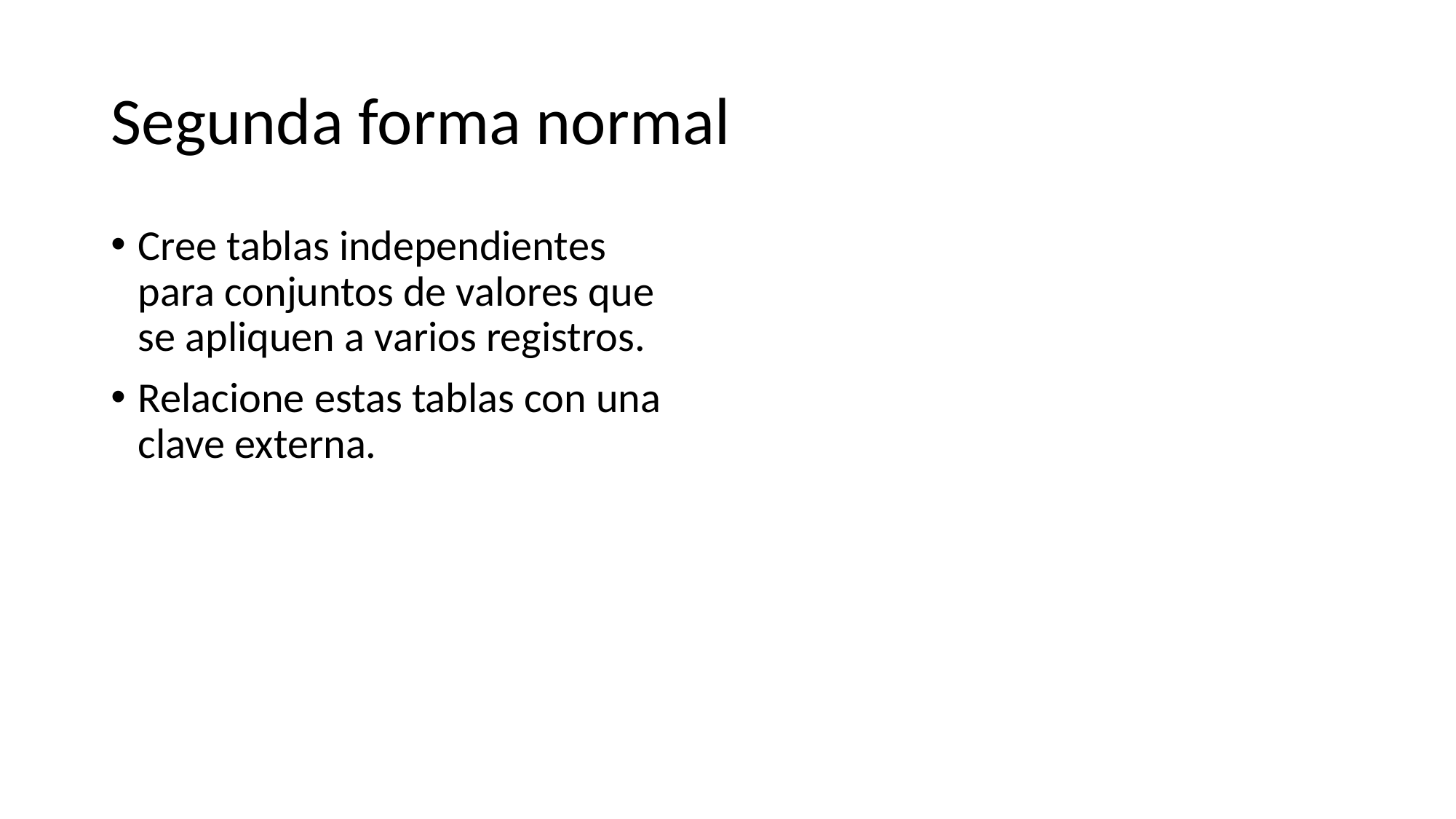

# Segunda forma normal
Cree tablas independientes para conjuntos de valores que se apliquen a varios registros.
Relacione estas tablas con una clave externa.